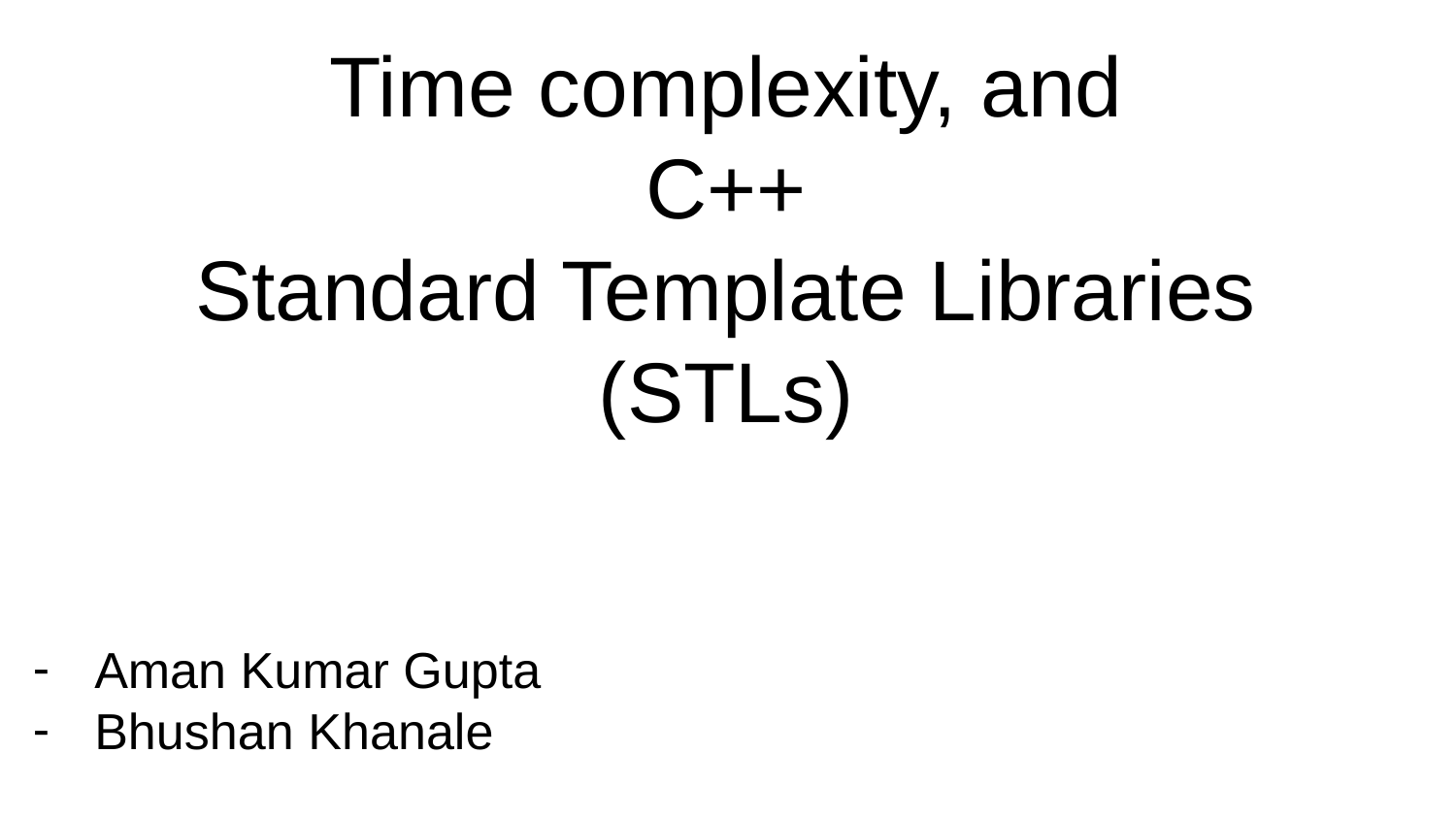

# Time complexity, and
C++
Standard Template Libraries
(STLs)

Aman Kumar Gupta
Bhushan Khanale